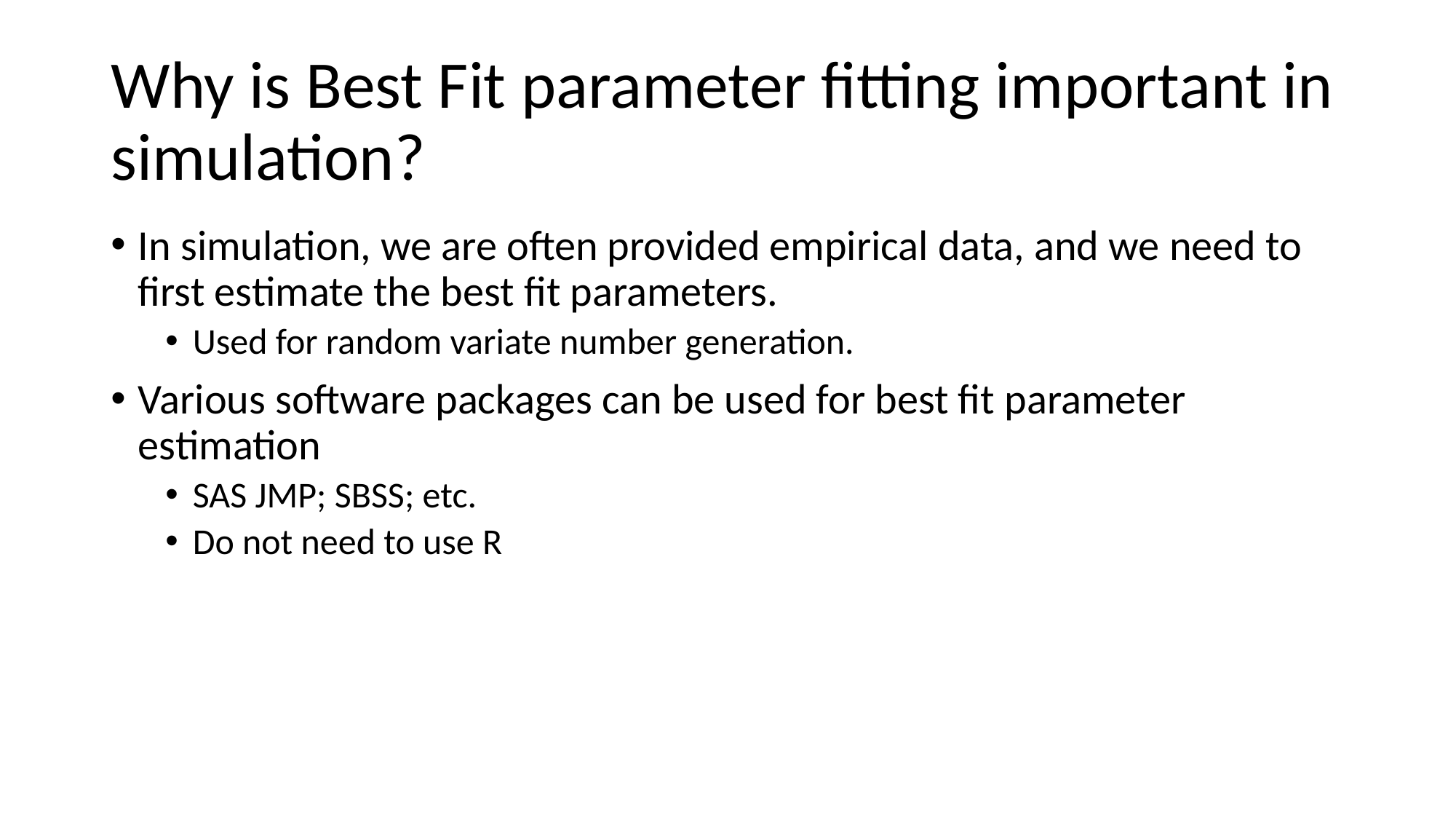

# Why is Best Fit parameter fitting important in simulation?
In simulation, we are often provided empirical data, and we need to first estimate the best fit parameters.
Used for random variate number generation.
Various software packages can be used for best fit parameter estimation
SAS JMP; SBSS; etc.
Do not need to use R